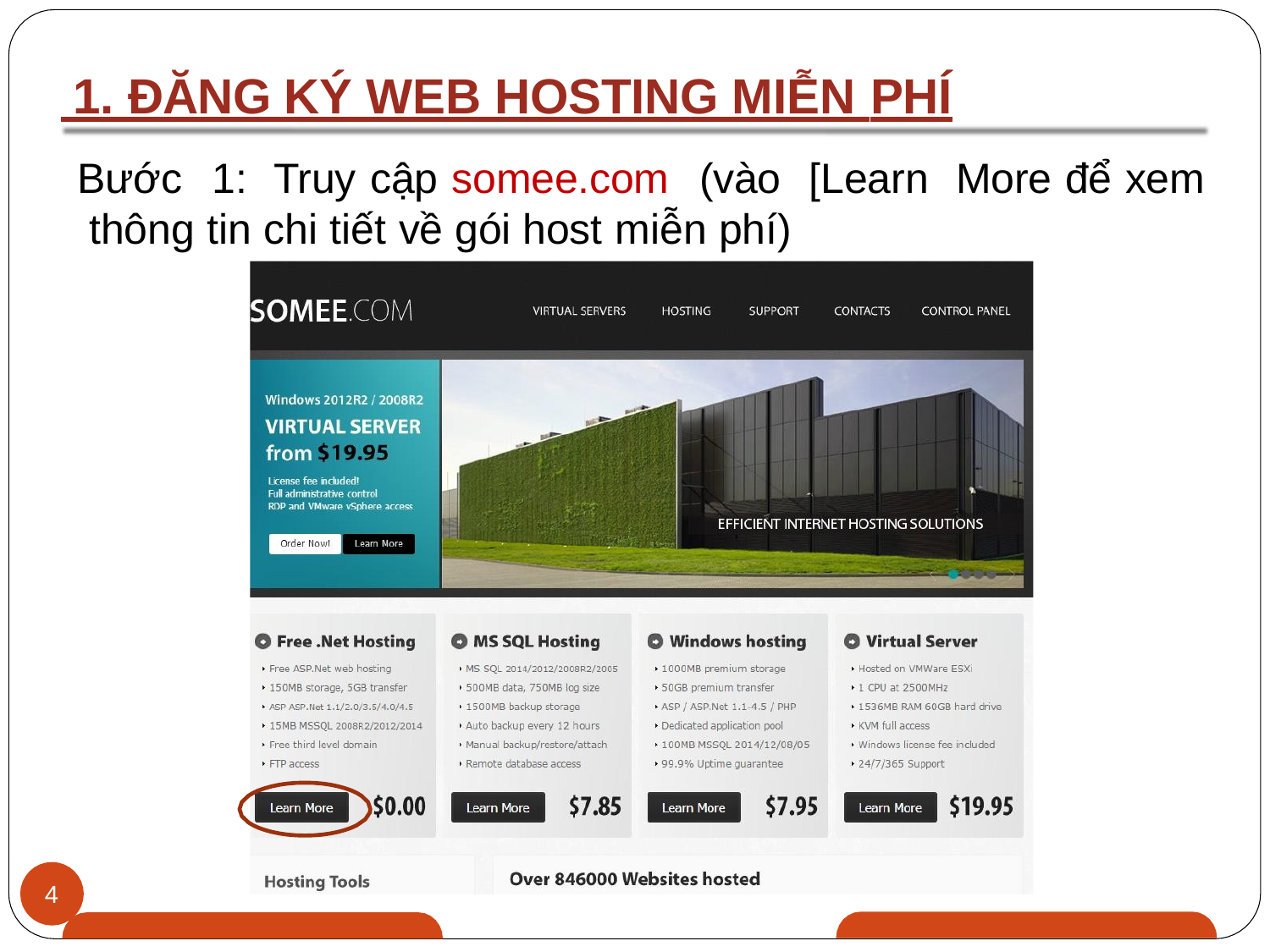

# 1. ĐĂNG KÝ WEB HOSTING MIỄN PHÍ

Bước	1:	Truy cập somee.com	(vào	[Learn	More để xem  thông tin chi tiết về gói host miễn phí)

4